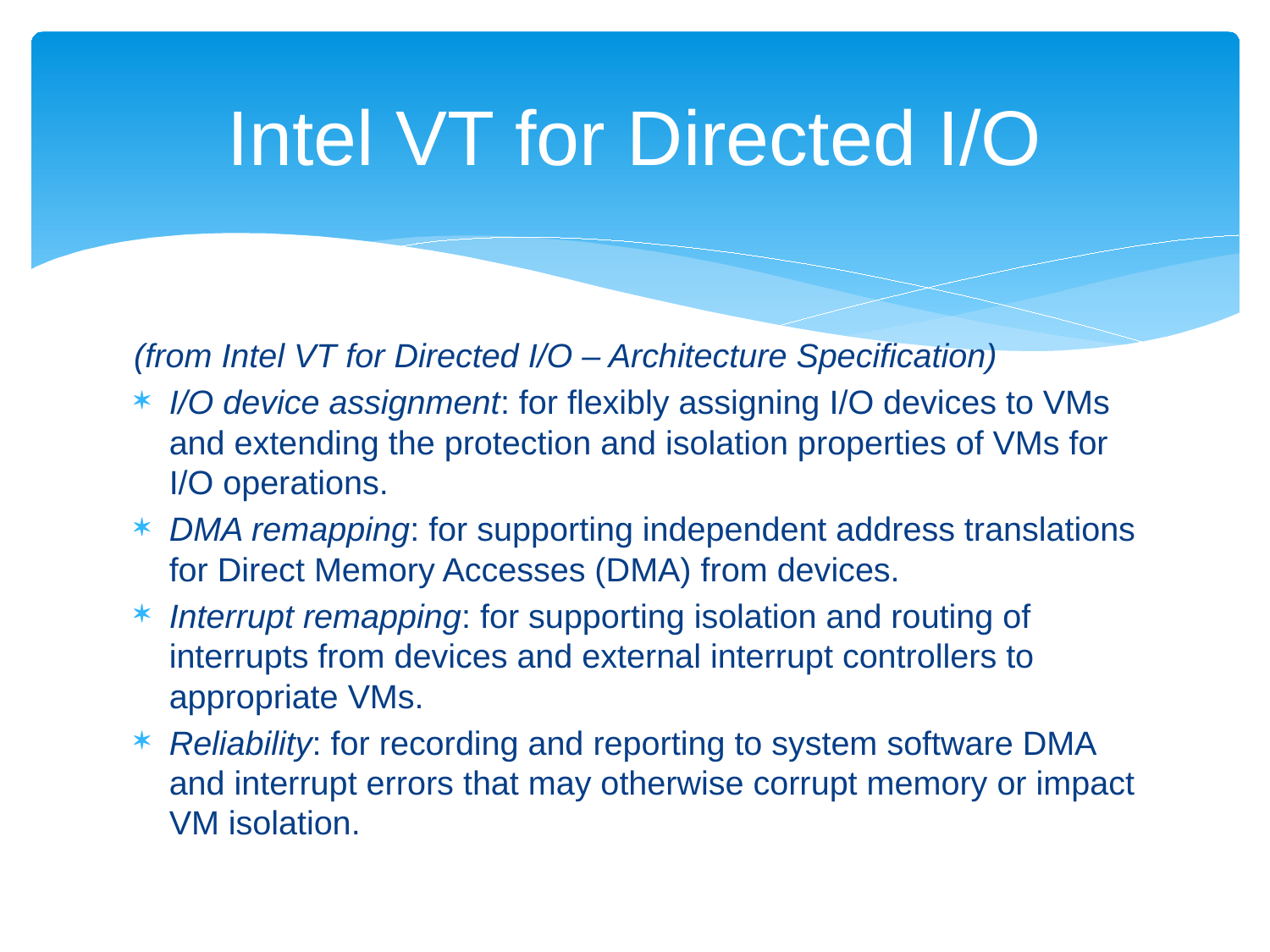

# Intel VT for Directed I/O
(from Intel VT for Directed I/O – Architecture Specification)
I/O device assignment: for flexibly assigning I/O devices to VMs and extending the protection and isolation properties of VMs for I/O operations.
DMA remapping: for supporting independent address translations for Direct Memory Accesses (DMA) from devices.
Interrupt remapping: for supporting isolation and routing of interrupts from devices and external interrupt controllers to appropriate VMs.
Reliability: for recording and reporting to system software DMA and interrupt errors that may otherwise corrupt memory or impact VM isolation.